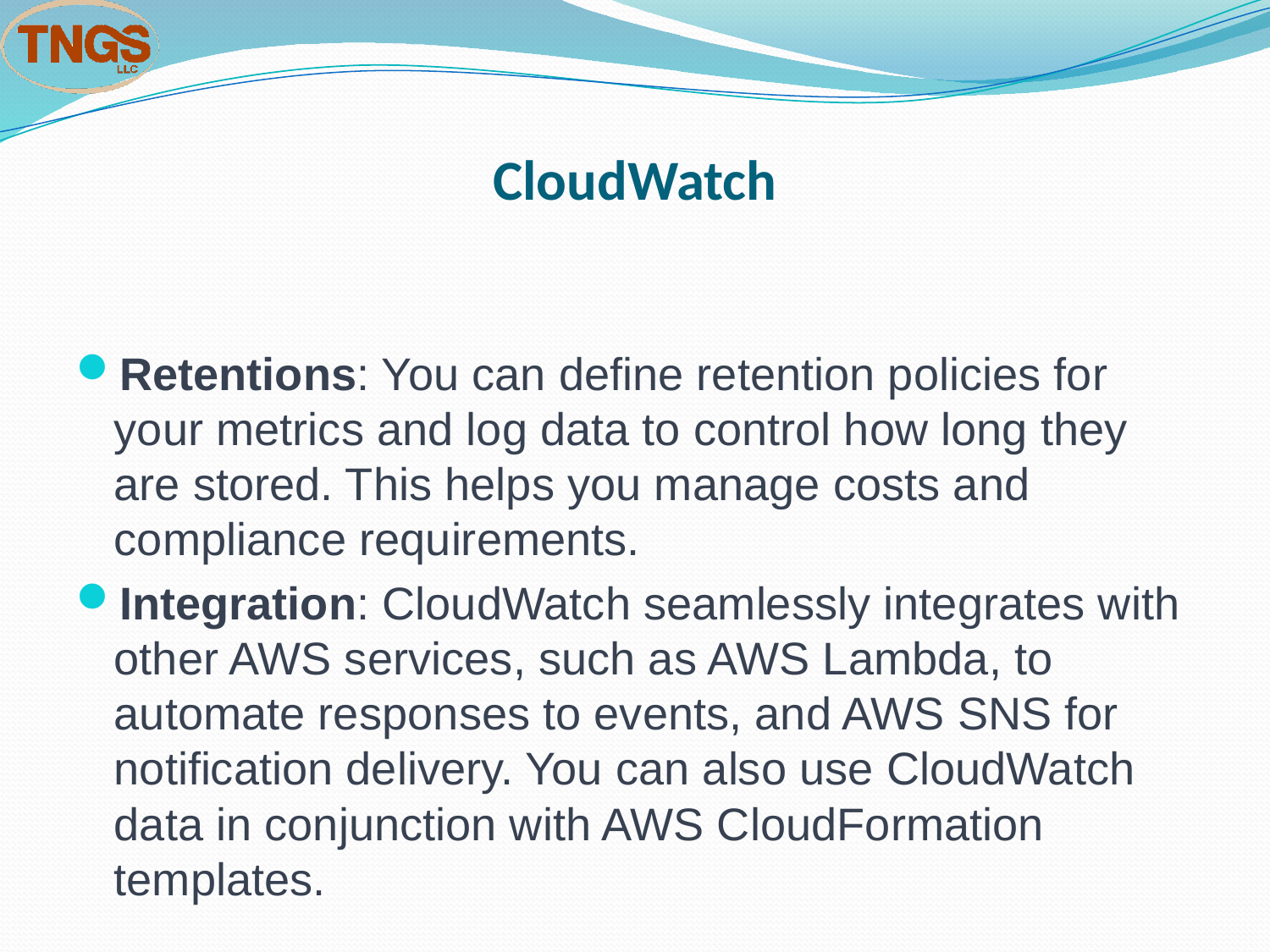

# CloudWatch
Retentions: You can define retention policies for your metrics and log data to control how long they are stored. This helps you manage costs and compliance requirements.
Integration: CloudWatch seamlessly integrates with other AWS services, such as AWS Lambda, to automate responses to events, and AWS SNS for notification delivery. You can also use CloudWatch data in conjunction with AWS CloudFormation templates.